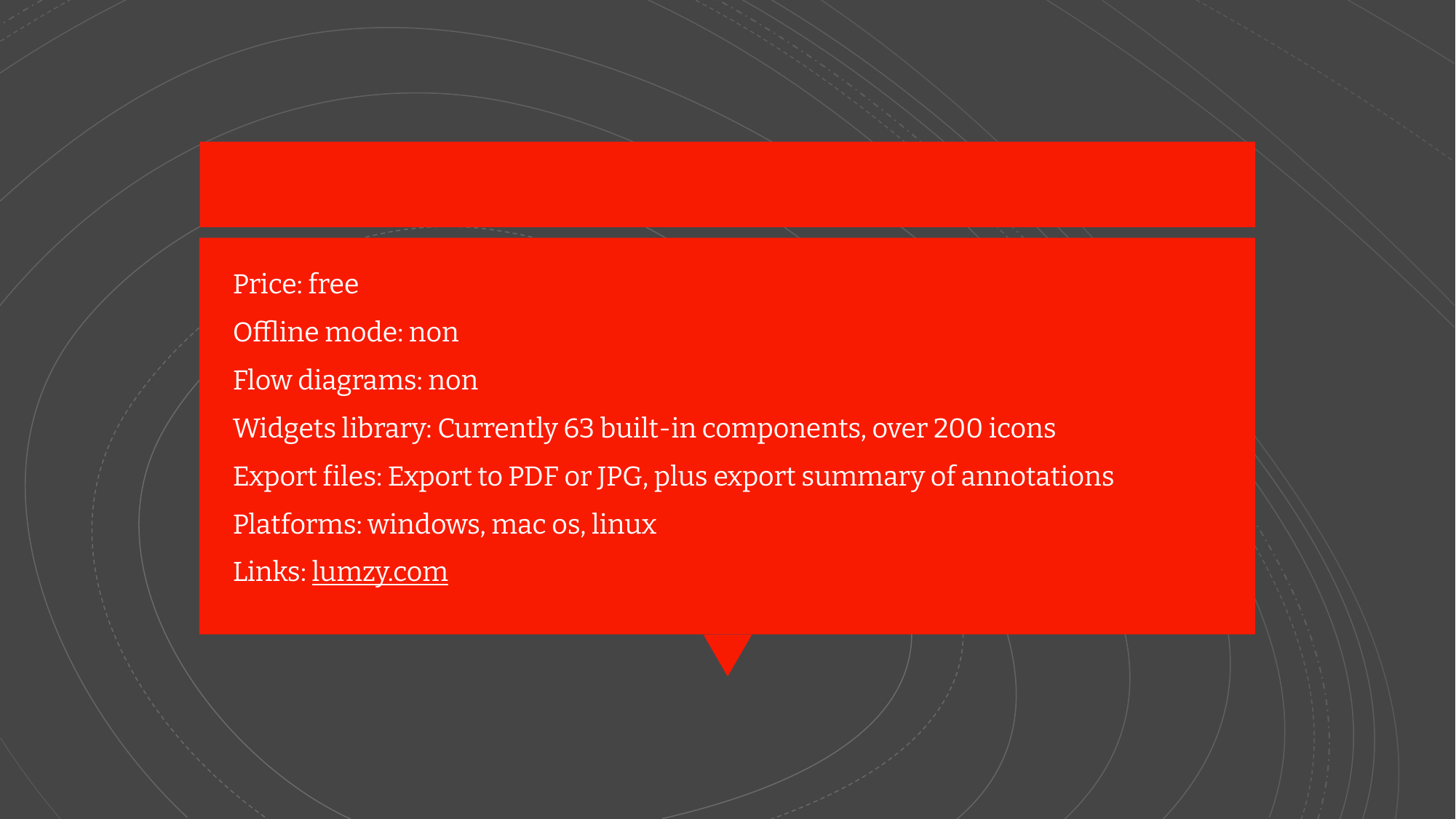

Price: free
Offline mode: non
Flow diagrams: non
Widgets library: Currently 63 built-in components, over 200 icons
Export files: Export to PDF or JPG, plus export summary of annotations
Platforms: windows, mac os, linux
Links: lumzy.com